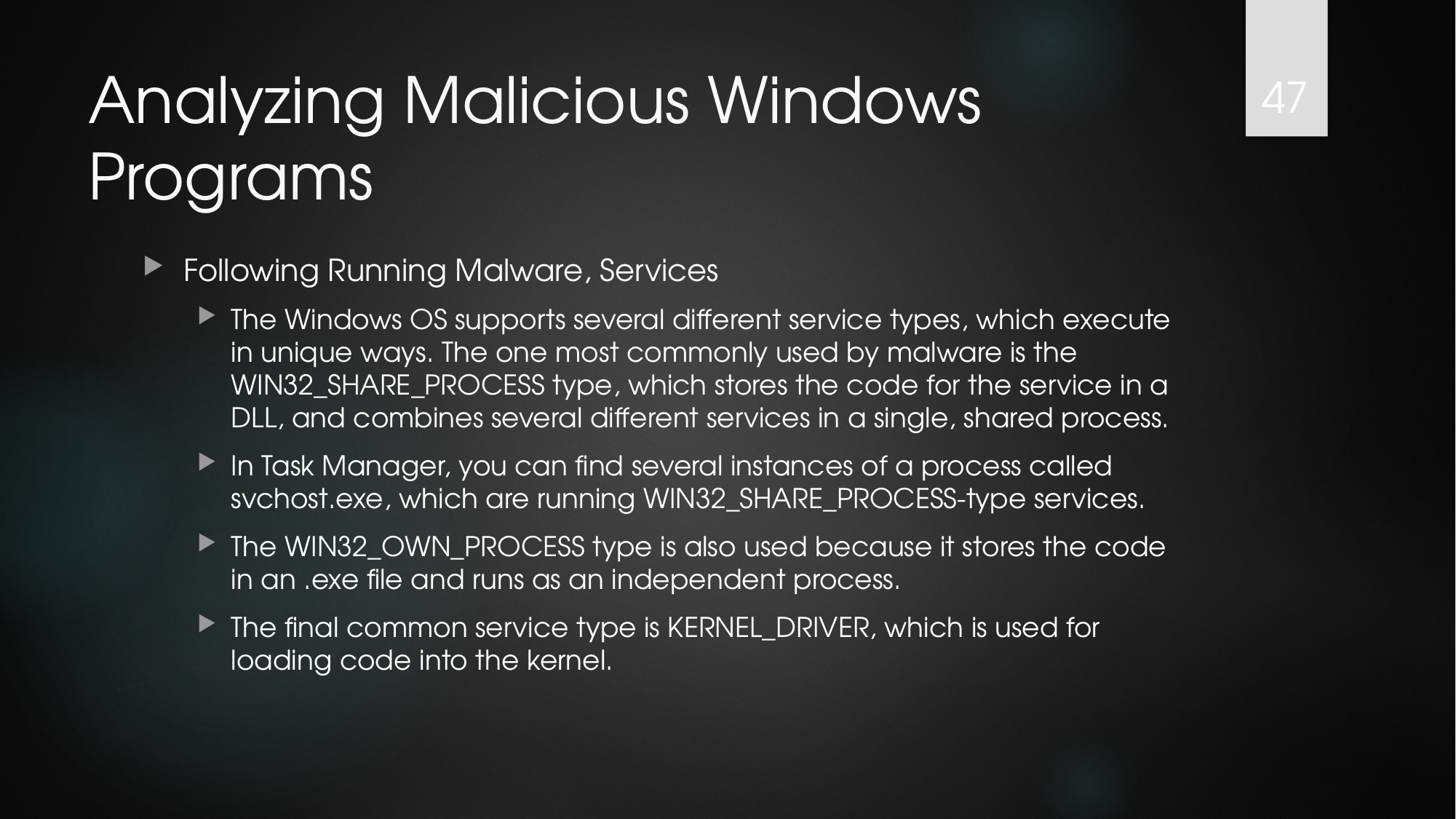

47
# Analyzing Malicious Windows Programs
Following Running Malware, Services
The Windows OS supports several different service types, which execute in unique ways. The one most commonly used by malware is the WIN32_SHARE_PROCESS type, which stores the code for the service in a DLL, and combines several different services in a single, shared process.
In Task Manager, you can find several instances of a process called svchost.exe, which are running WIN32_SHARE_PROCESS-type services.
The WIN32_OWN_PROCESS type is also used because it stores the code in an .exe file and runs as an independent process.
The final common service type is KERNEL_DRIVER, which is used for loading code into the kernel.